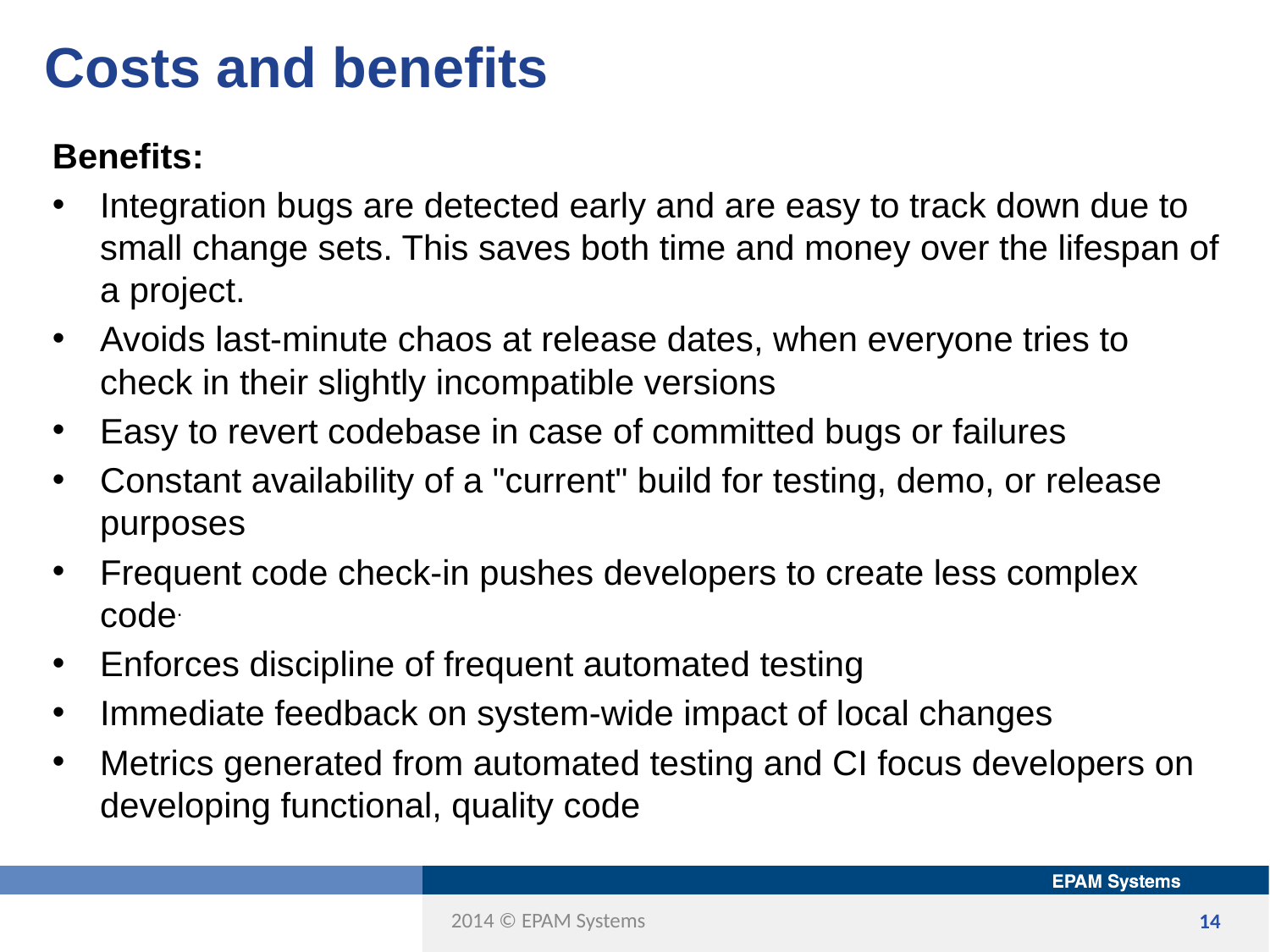

# Costs and benefits
Benefits:
Integration bugs are detected early and are easy to track down due to small change sets. This saves both time and money over the lifespan of a project.
Avoids last-minute chaos at release dates, when everyone tries to check in their slightly incompatible versions
Easy to revert codebase in case of committed bugs or failures
Constant availability of a "current" build for testing, demo, or release purposes
Frequent code check-in pushes developers to create less complex code.
Enforces discipline of frequent automated testing
Immediate feedback on system-wide impact of local changes
Metrics generated from automated testing and CI focus developers on developing functional, quality code